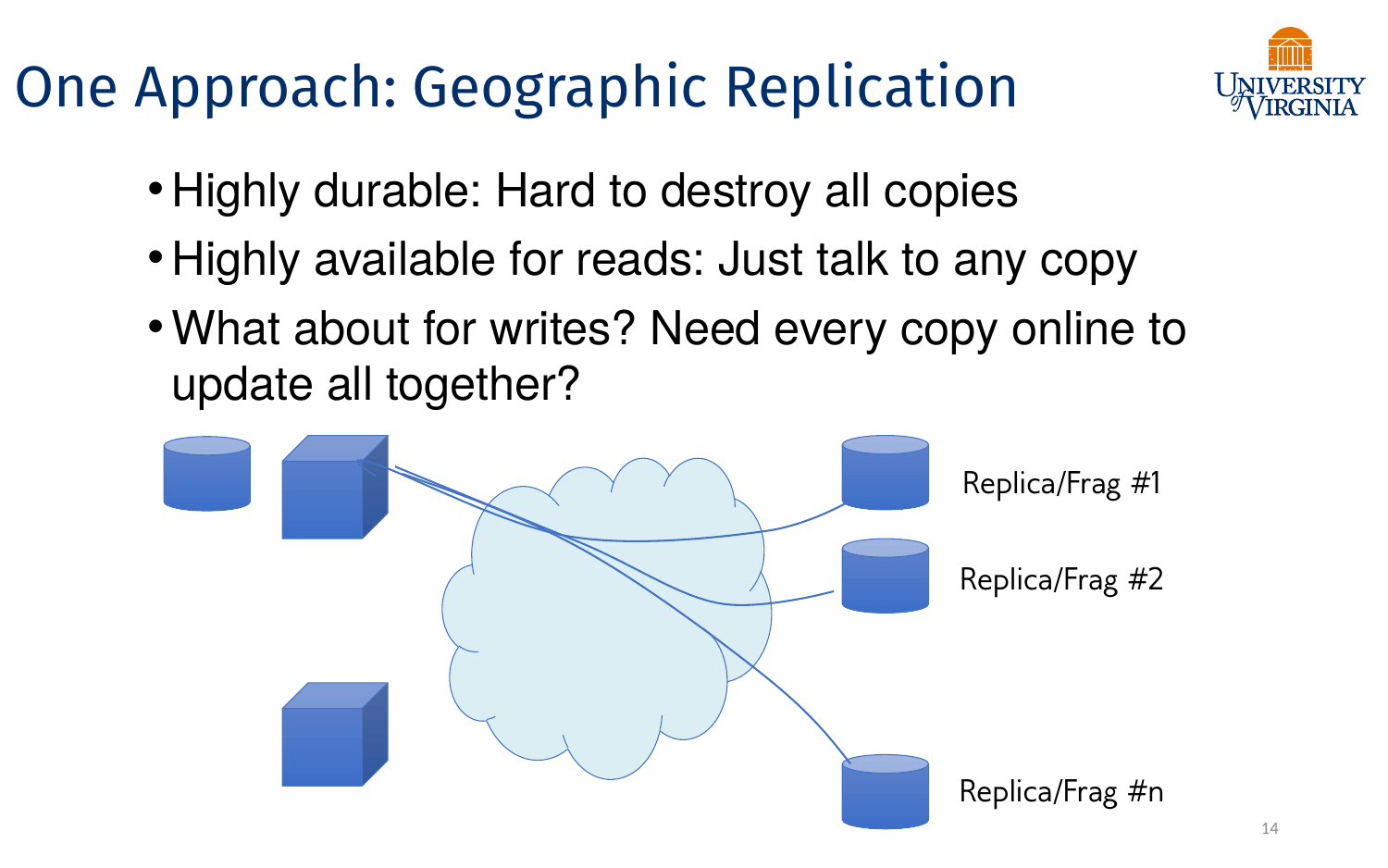

# One Approach: Geographic Replication
Highly durable: Hard to destroy all copies
Highly available for reads: Just talk to any copy
What about for writes? Need every copy online to update all together?

Replica/Frag #1

Replica/Frag #2

Replica/Frag #n
14